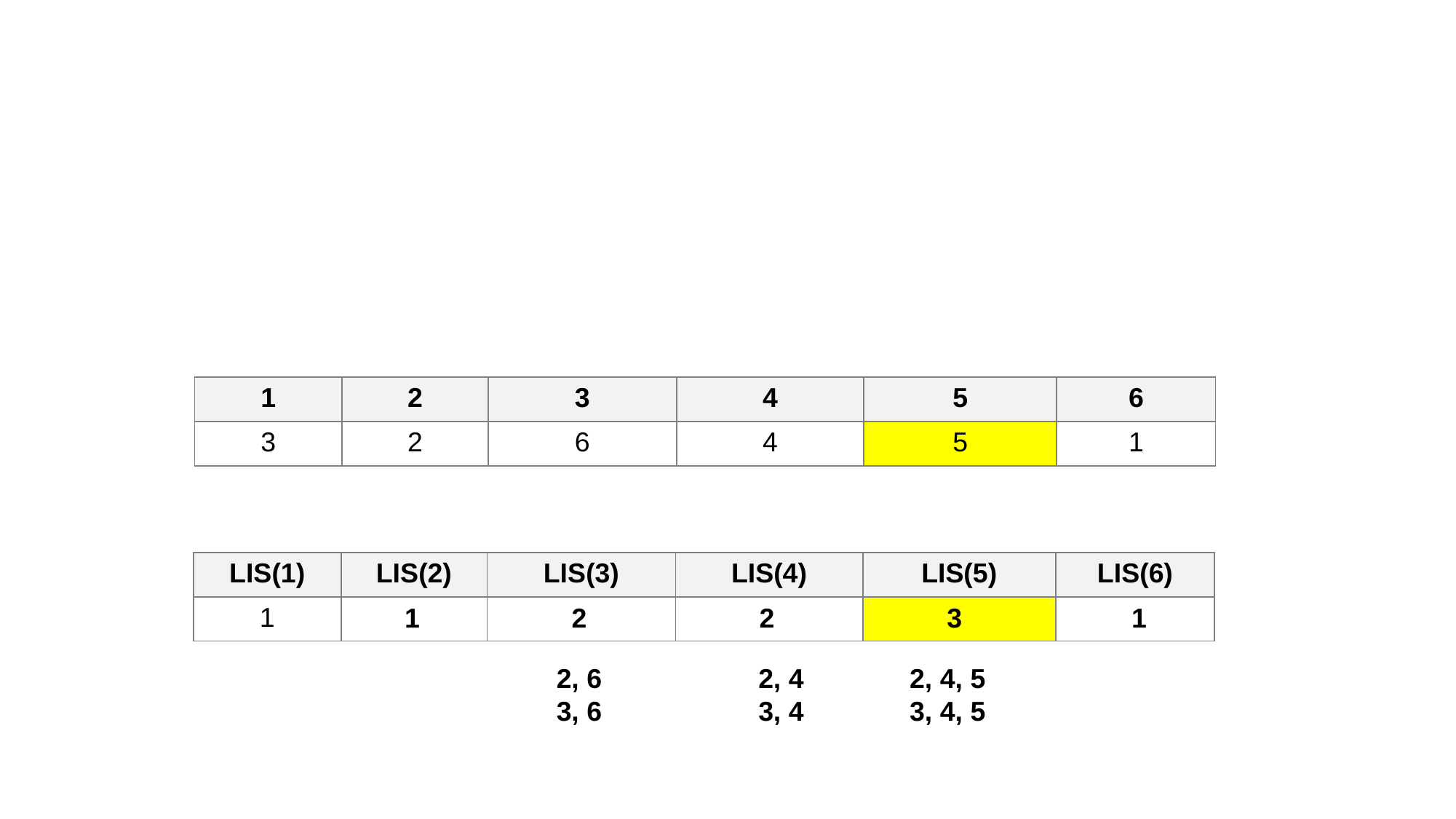

| 1 | 2 | 3 | 4 | 5 | 6 |
| --- | --- | --- | --- | --- | --- |
| 3 | 2 | 6 | 4 | 5 | 1 |
| LIS(1) | LIS(2) | LIS(3) | LIS(4) | LIS(5) | LIS(6) |
| --- | --- | --- | --- | --- | --- |
| 1 |  |  |  |  |  |
1
2
2
3
1
2, 6
3, 6
2, 4
3, 4
2, 4, 5
3, 4, 5